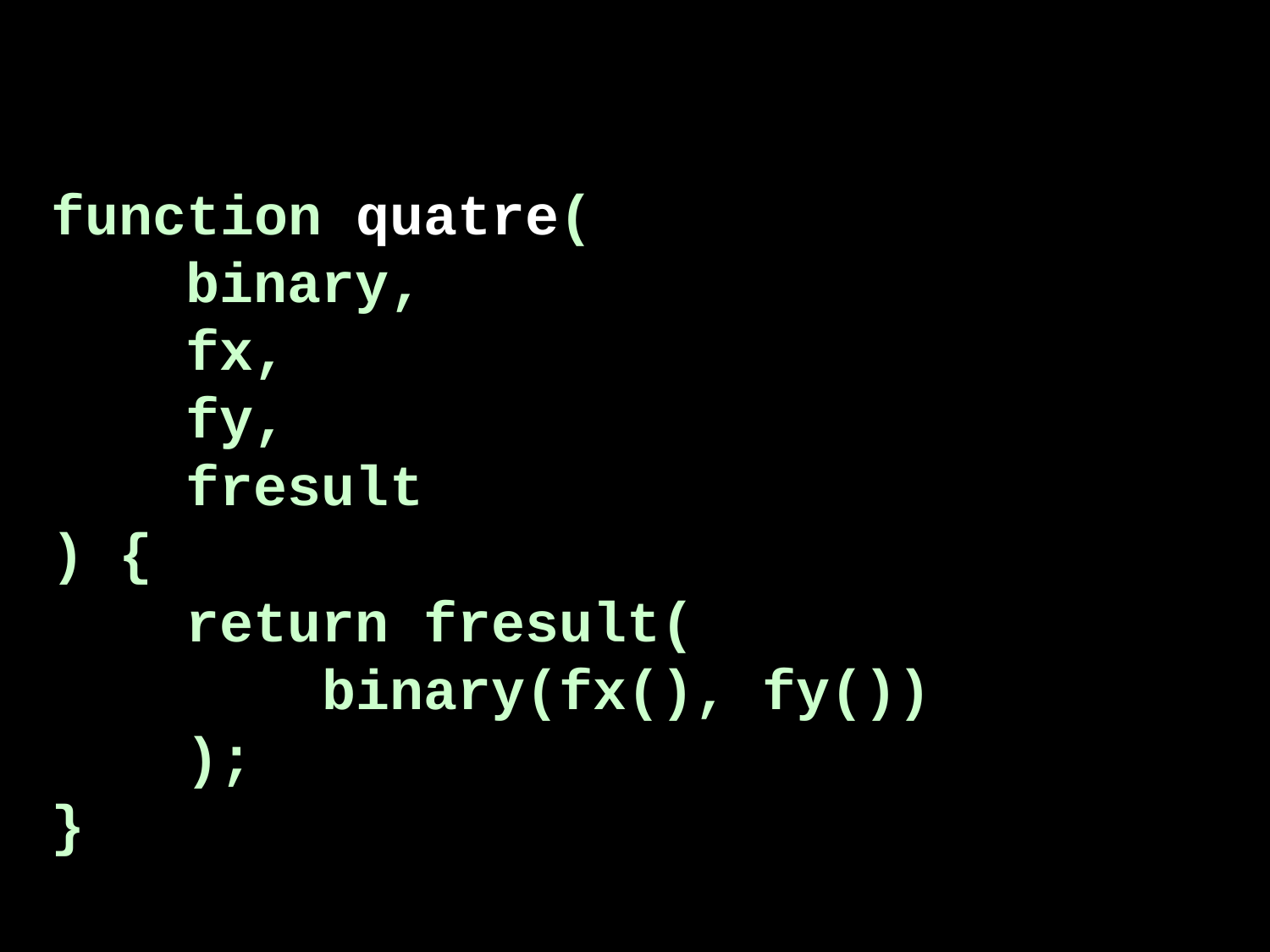

function quatre(
    binary,
    fx,
    fy,
    fresult
) {
    return fresult(
        binary(fx(), fy())
    );
}